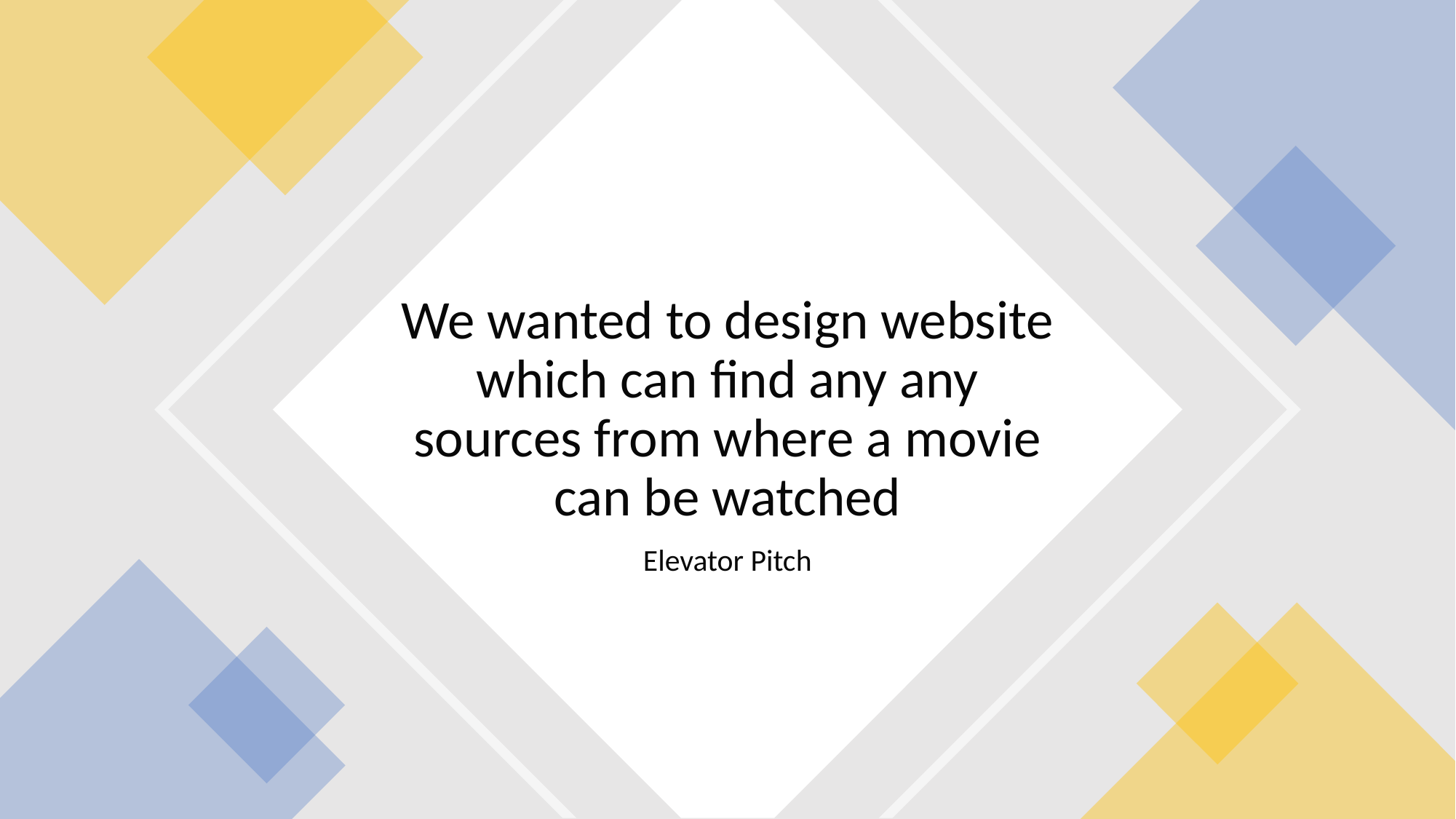

# We wanted to design website which can find any any sources from where a movie can be watched
Elevator Pitch